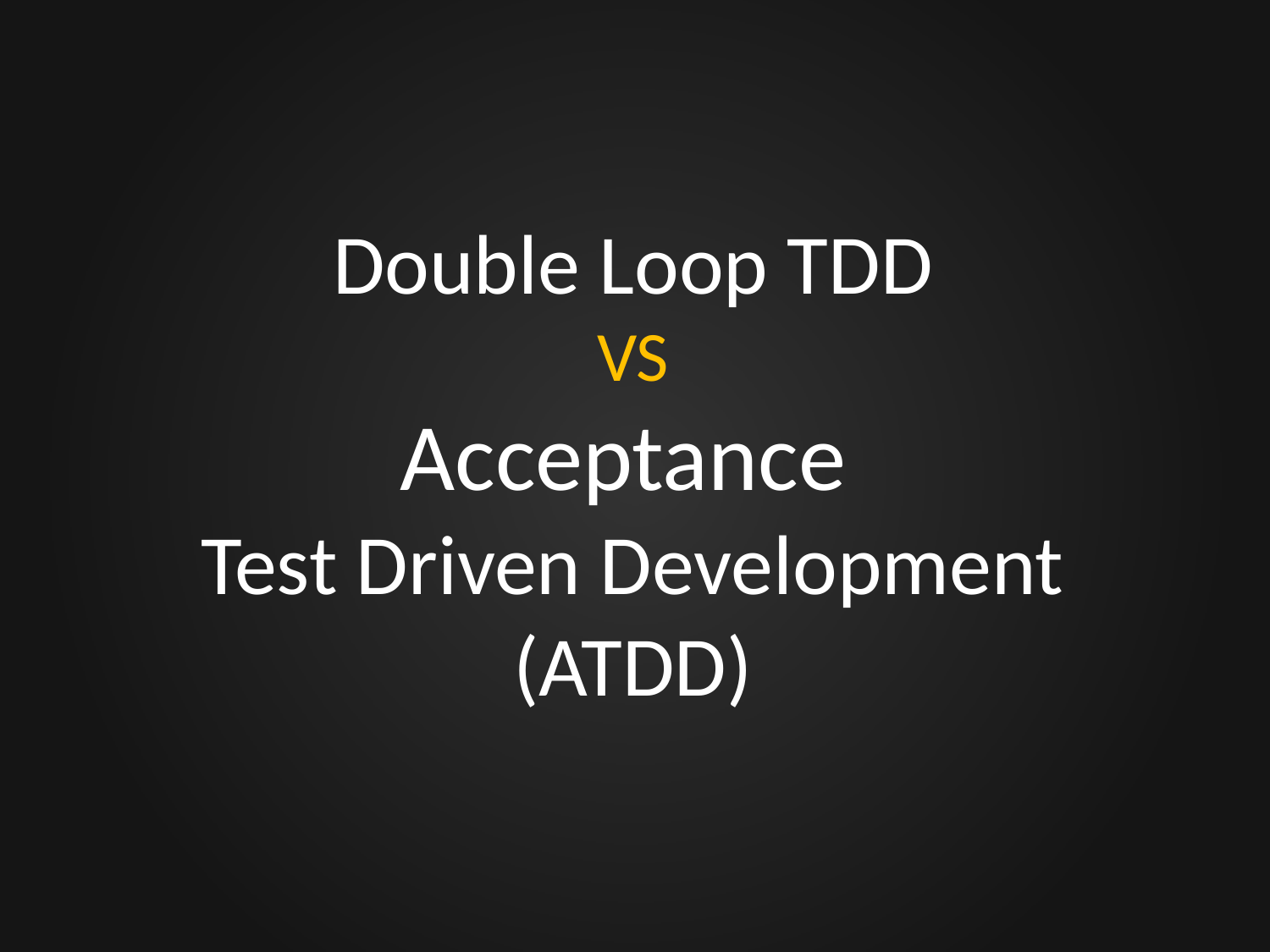

# Double Loop TDD VS Acceptance Test Driven Development (ATDD)